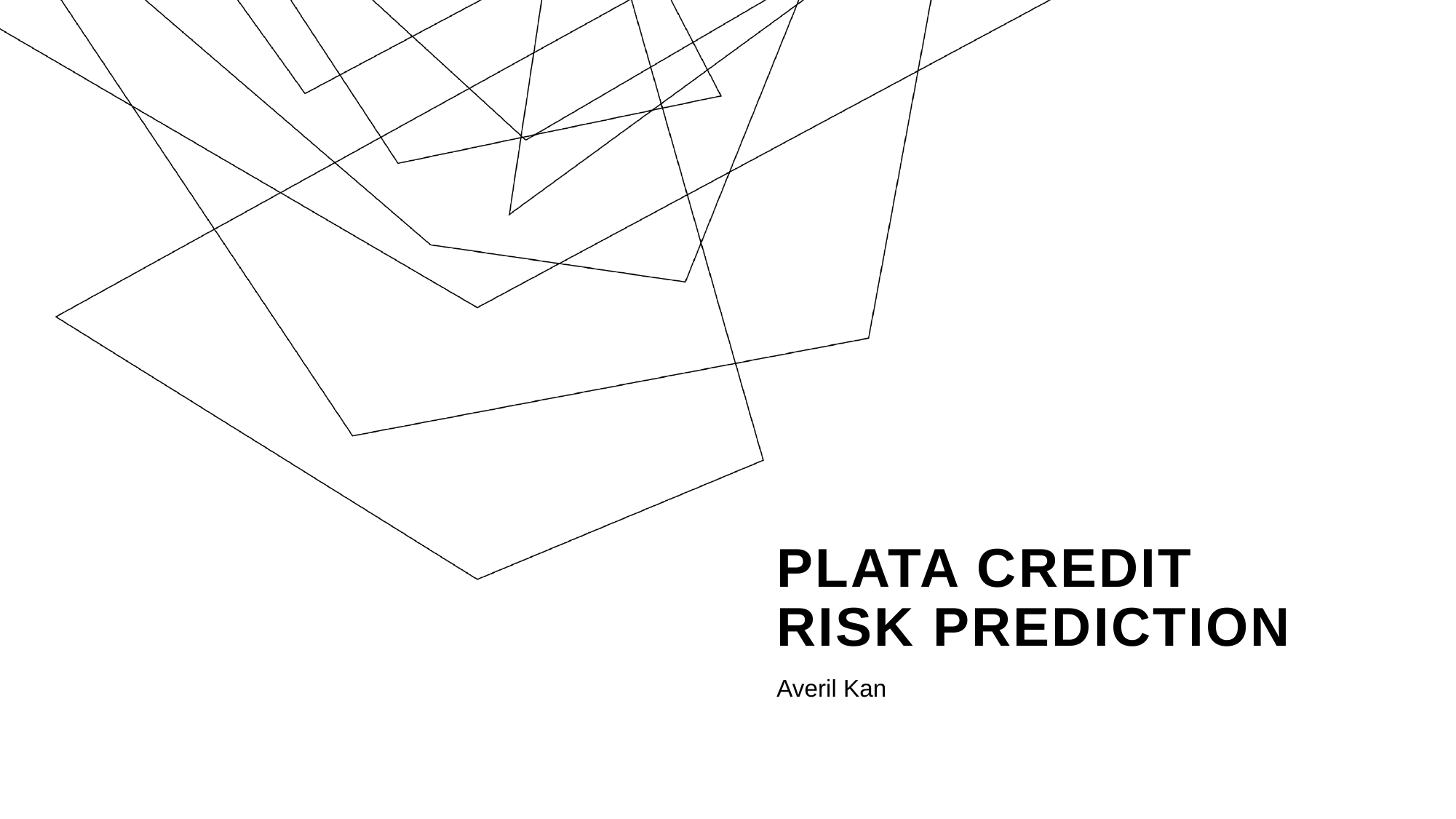

# Plata Credit Risk Prediction
Averil Kan